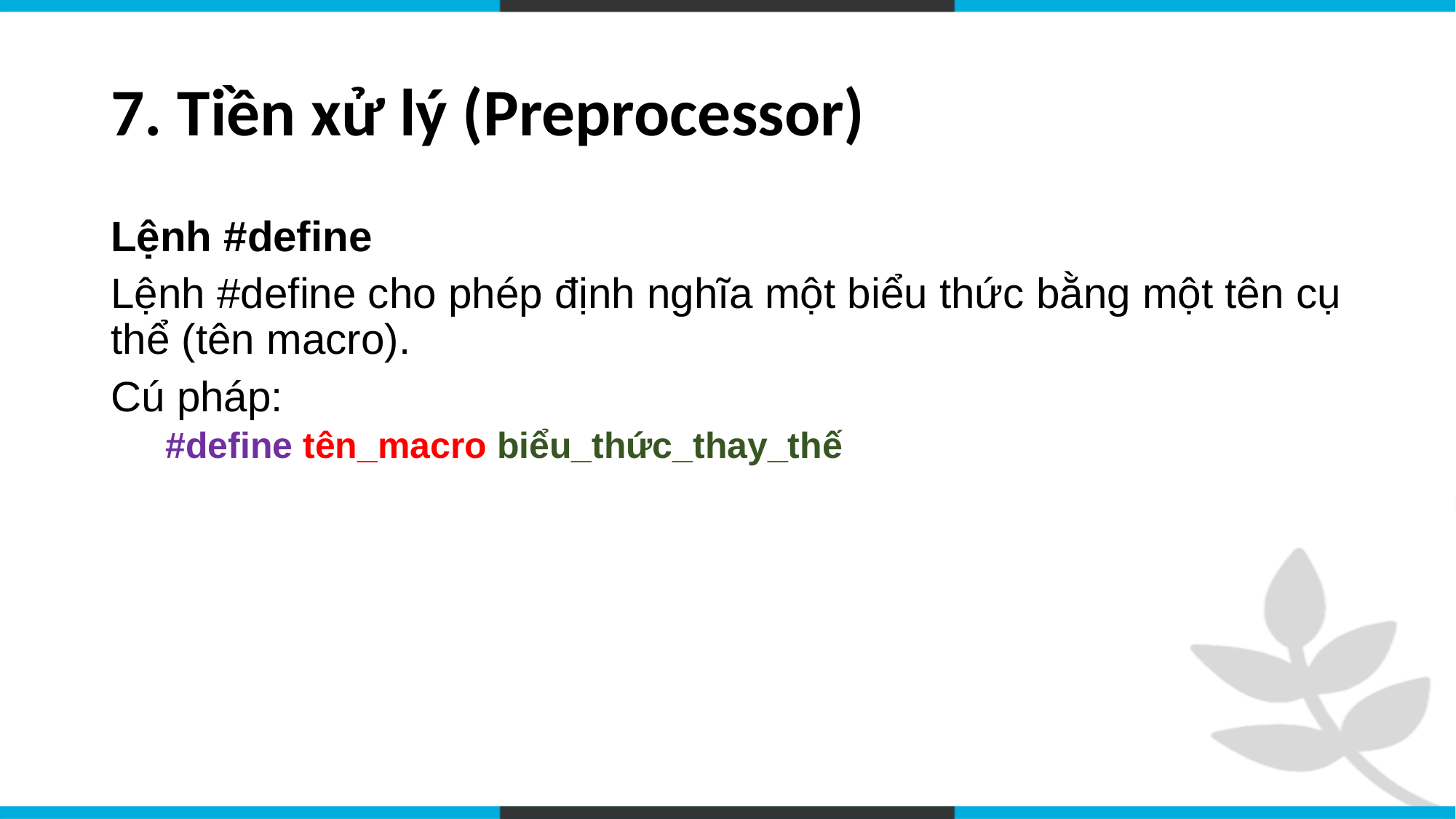

# 7. Tiền xử lý (Preprocessor)
Lệnh #define
Lệnh #define cho phép định nghĩa một biểu thức bằng một tên cụ thể (tên macro).
Cú pháp:
#define tên_macro biểu_thức_thay_thế